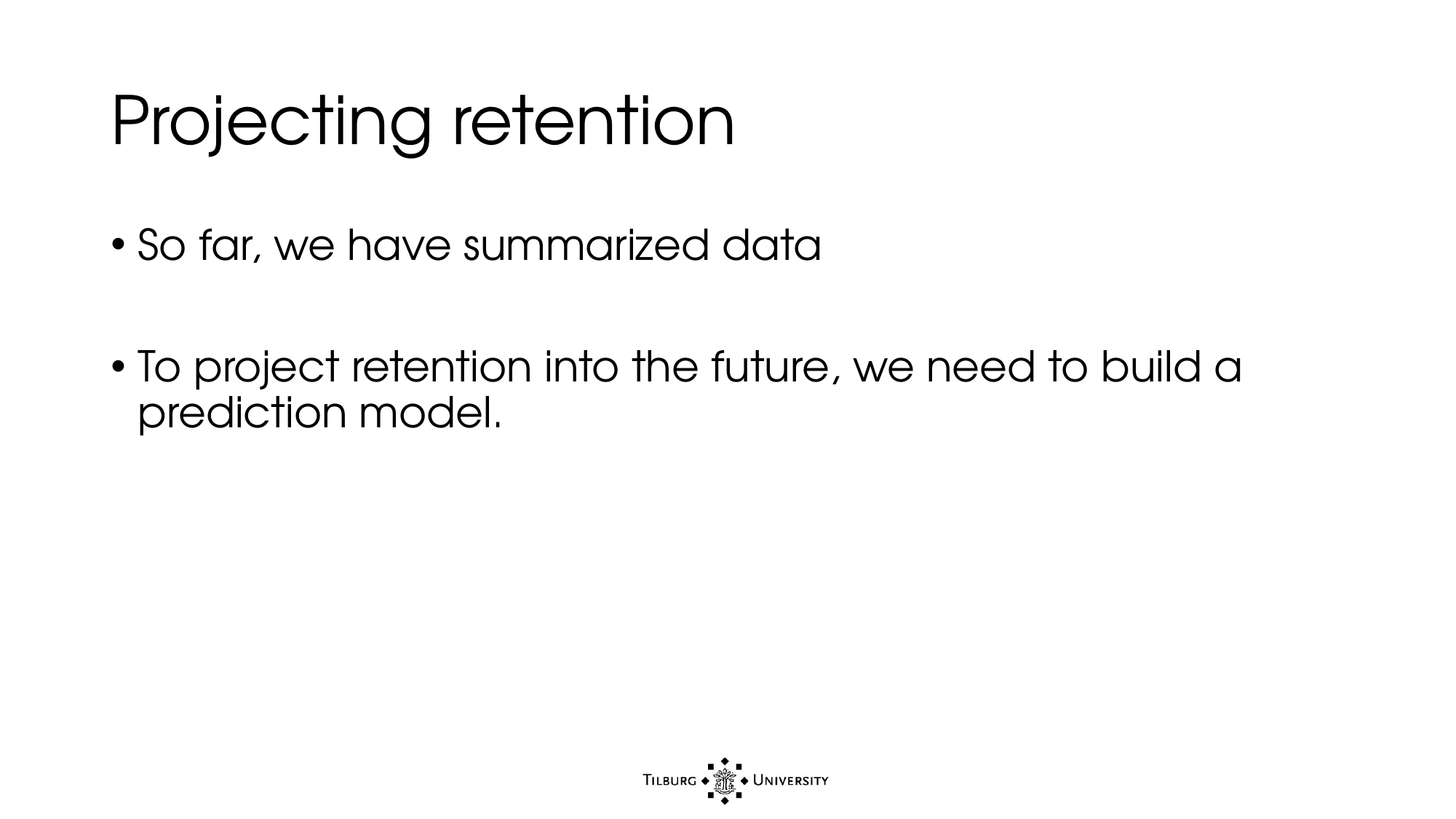

# Projecting retention
So far, we have summarized data

To project retention into the future, we need to build a prediction model.